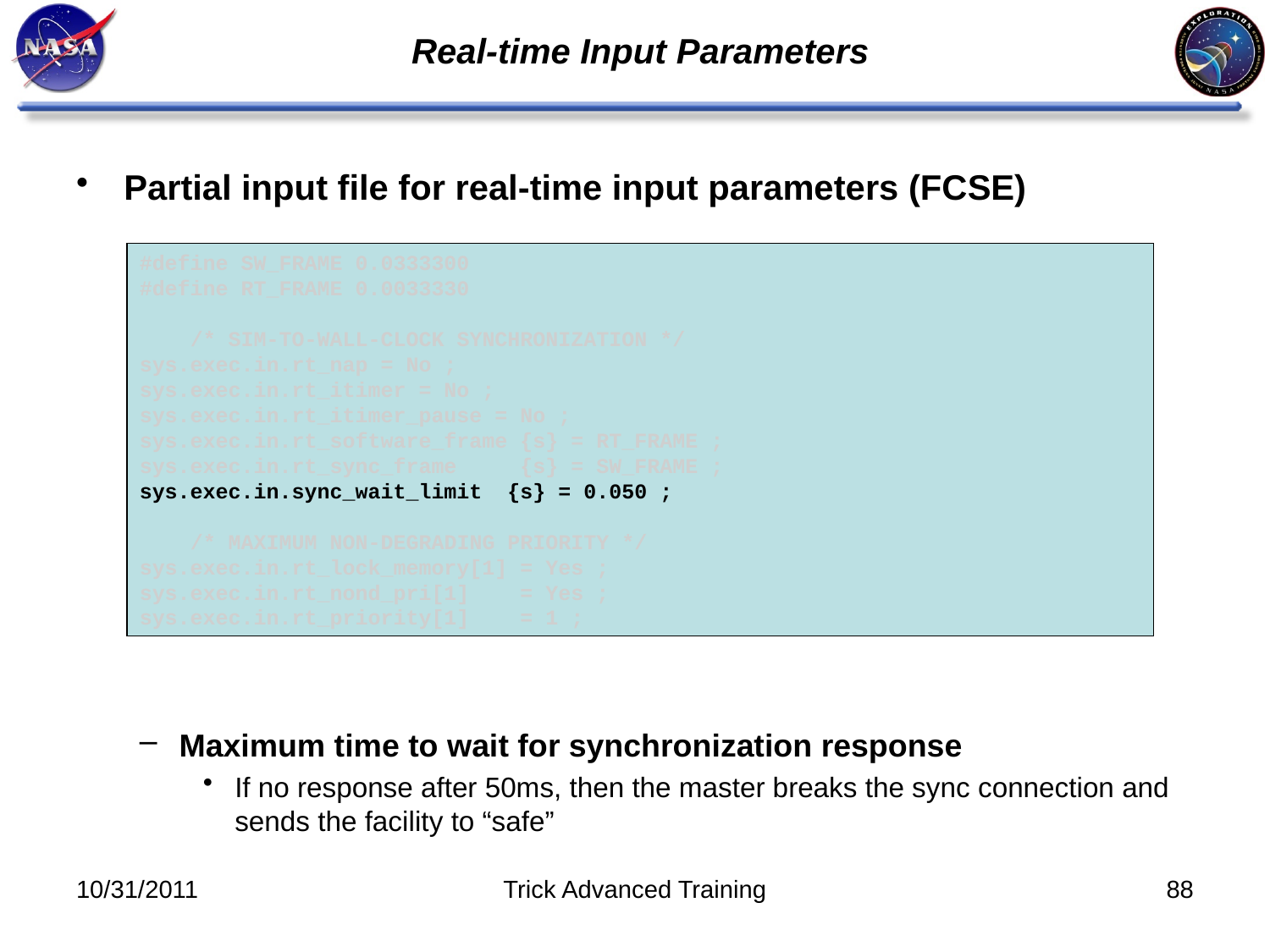

# Real-time Input Parameters
Partial input file for real-time input parameters (FCSE)

#define SW_FRAME 0.0333300
#define RT_FRAME 0.0033330

    /* SIM-TO-WALL-CLOCK SYNCHRONIZATION */
sys.exec.in.rt_nap = No ;
sys.exec.in.rt_itimer = No ;
sys.exec.in.rt_itimer_pause = No ;
sys.exec.in.rt_software_frame {s} = RT_FRAME ;
sys.exec.in.rt_sync_frame     {s} = SW_FRAME ;
sys.exec.in.sync_wait_limit  {s} = 0.050 ;

    /* MAXIMUM NON-DEGRADING PRIORITY */
sys.exec.in.rt_lock_memory[1] = Yes ;
sys.exec.in.rt_nond_pri[1]    = Yes ;
sys.exec.in.rt_priority[1]    = 1 ;
Maximum time to wait for synchronization response
If no response after 50ms, then the master breaks the sync connection and sends the facility to “safe”

10/31/2011
Trick Advanced Training
88